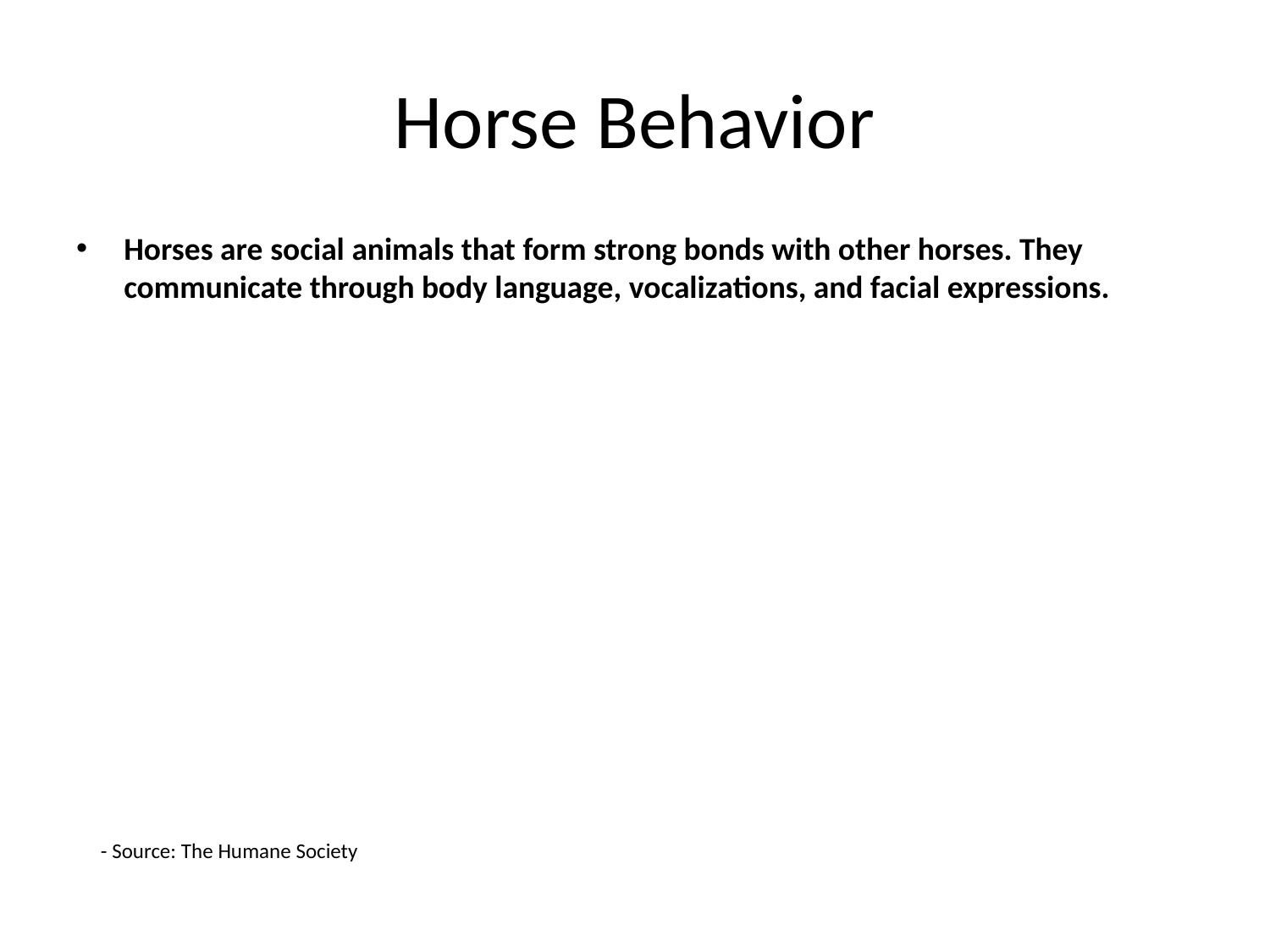

# Horse Behavior
Horses are social animals that form strong bonds with other horses. They communicate through body language, vocalizations, and facial expressions.

- Source: The Humane Society